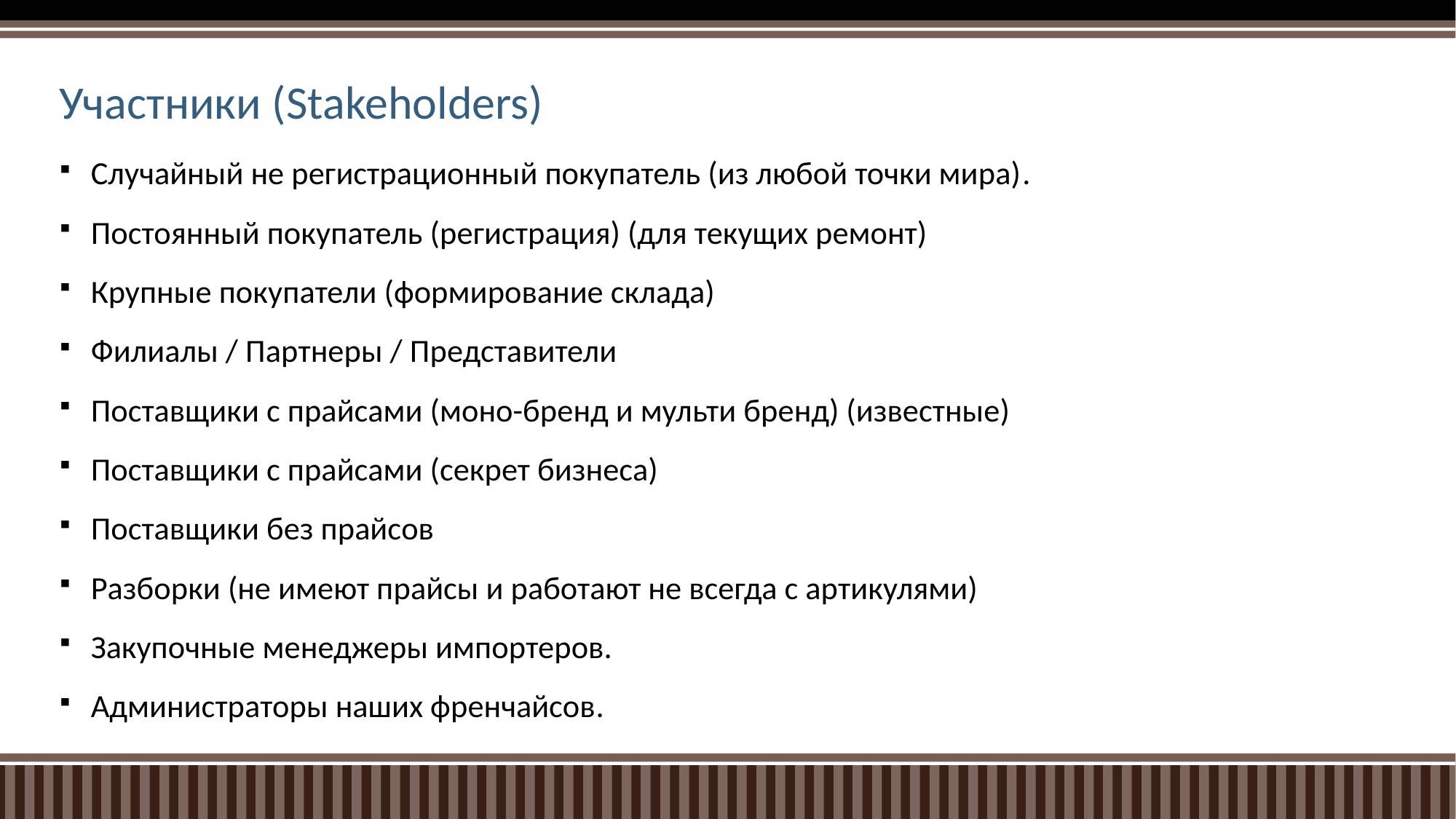

# Участники (Stakeholders)
Случайный не регистрационный покупатель (из любой точки мира).
Постоянный покупатель (регистрация) (для текущих ремонт)
Крупные покупатели (формирование склада)
Филиалы / Партнеры / Представители
Поставщики с прайсами (моно-бренд и мульти бренд) (известные)
Поставщики с прайсами (секрет бизнеса)
Поставщики без прайсов
Разборки (не имеют прайсы и работают не всегда с артикулями)
Закупочные менеджеры импортеров.
Администраторы наших френчайсов.